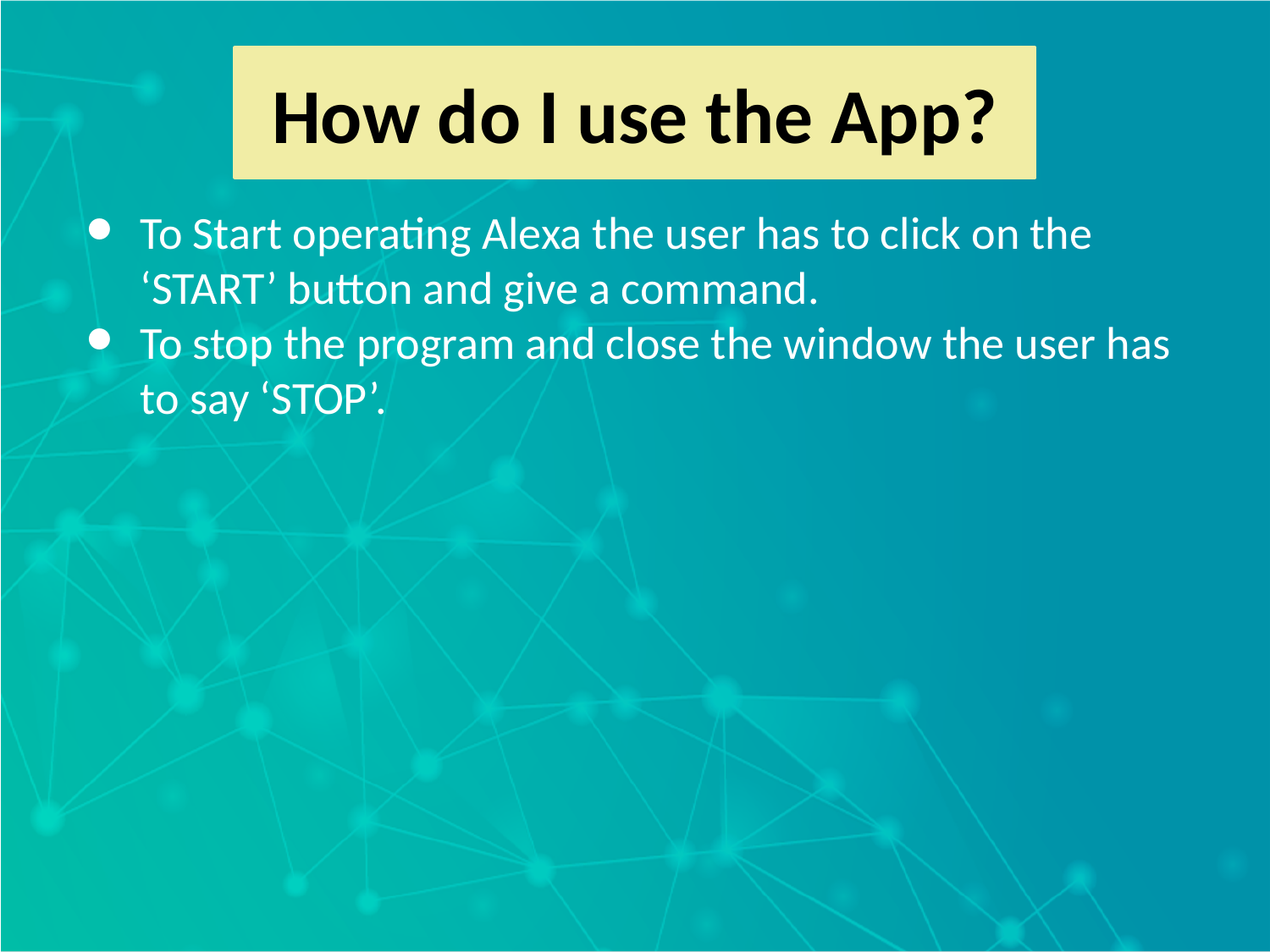

How do I use the App?
To Start operating Alexa the user has to click on the ‘START’ button and give a command.
To stop the program and close the window the user has to say ‘STOP’.